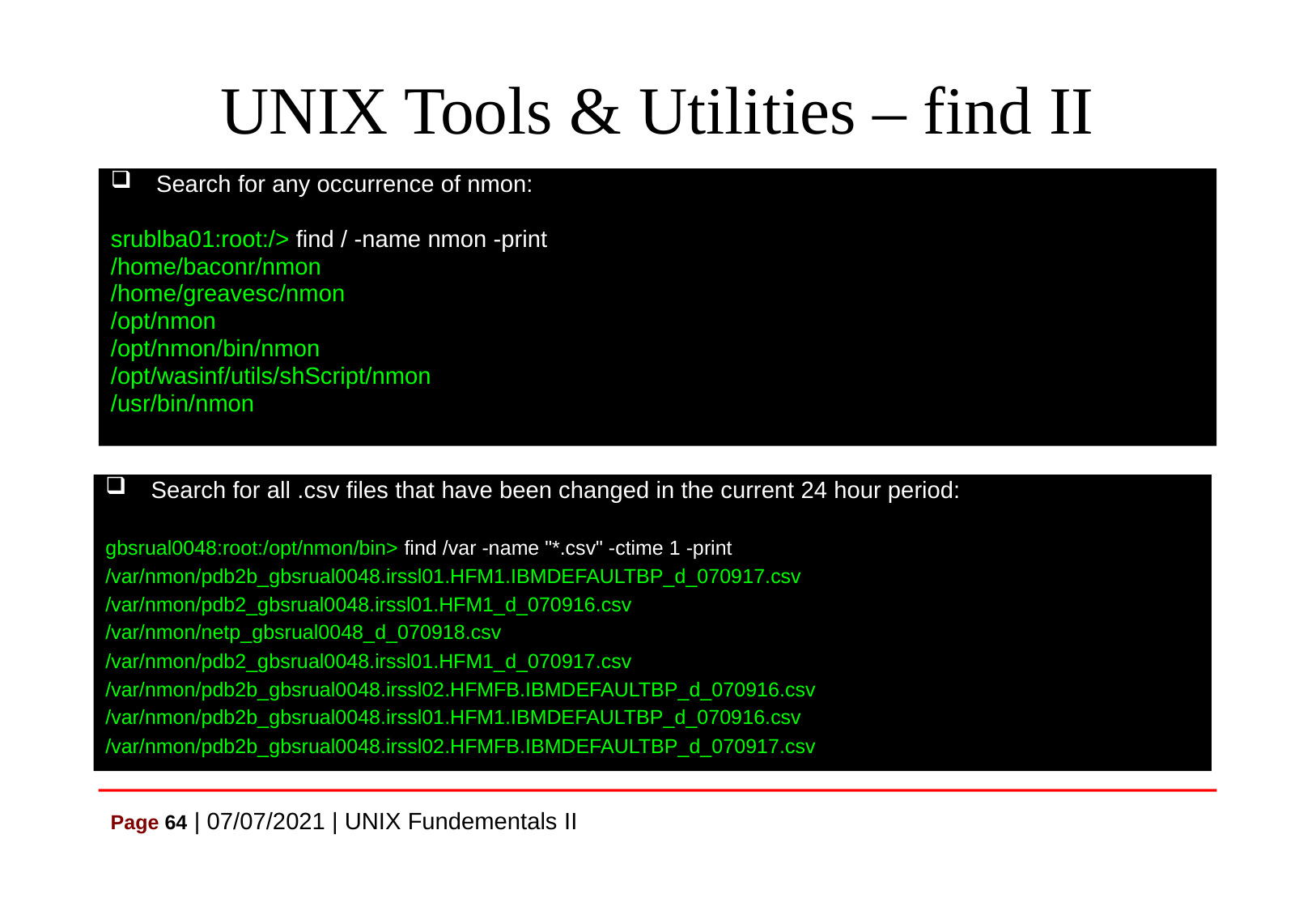

# UNIX Tools & Utilities – find II
Search for any occurrence of nmon:

srublba01:root:/> find / -name nmon -print
/home/baconr/nmon
/home/greavesc/nmon
/opt/nmon
/opt/nmon/bin/nmon
/opt/wasinf/utils/shScript/nmon
/usr/bin/nmon

Search for all .csv files that have been changed in the current 24 hour period:

gbsrual0048:root:/opt/nmon/bin> find /var -name "*.csv" -ctime 1 -print
/var/nmon/pdb2b_gbsrual0048.irssl01.HFM1.IBMDEFAULTBP_d_070917.csv
/var/nmon/pdb2_gbsrual0048.irssl01.HFM1_d_070916.csv
/var/nmon/netp_gbsrual0048_d_070918.csv
/var/nmon/pdb2_gbsrual0048.irssl01.HFM1_d_070917.csv
/var/nmon/pdb2b_gbsrual0048.irssl02.HFMFB.IBMDEFAULTBP_d_070916.csv
/var/nmon/pdb2b_gbsrual0048.irssl01.HFM1.IBMDEFAULTBP_d_070916.csv
/var/nmon/pdb2b_gbsrual0048.irssl02.HFMFB.IBMDEFAULTBP_d_070917.csv
Page 64 | 07/07/2021 | UNIX Fundementals II